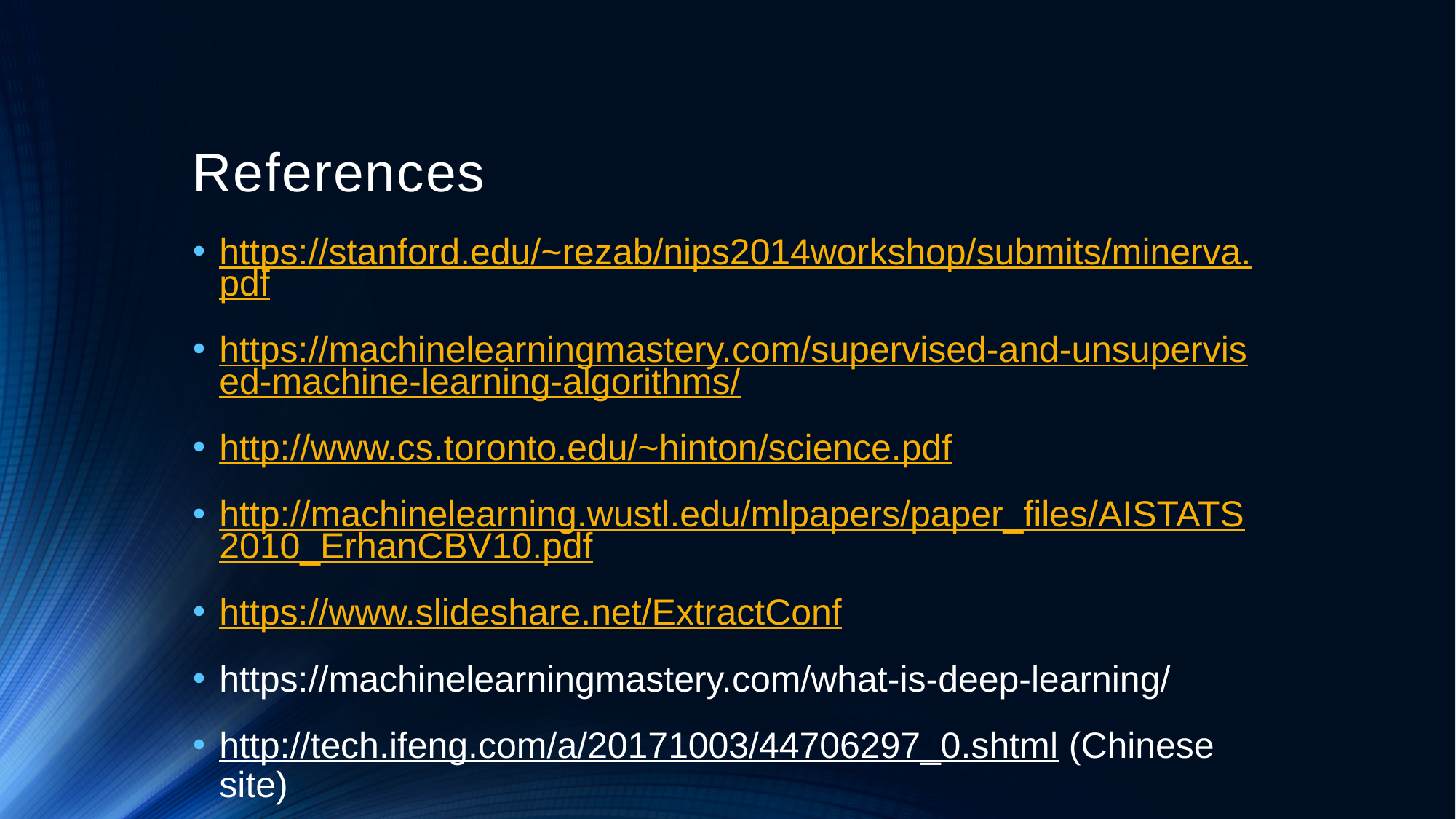

# References
https://stanford.edu/~rezab/nips2014workshop/submits/minerva.pdf
https://machinelearningmastery.com/supervised-and-unsupervised-machine-learning-algorithms/
http://www.cs.toronto.edu/~hinton/science.pdf
http://machinelearning.wustl.edu/mlpapers/paper_files/AISTATS2010_ErhanCBV10.pdf
https://www.slideshare.net/ExtractConf
https://machinelearningmastery.com/what-is-deep-learning/
http://tech.ifeng.com/a/20171003/44706297_0.shtml (Chinese site)